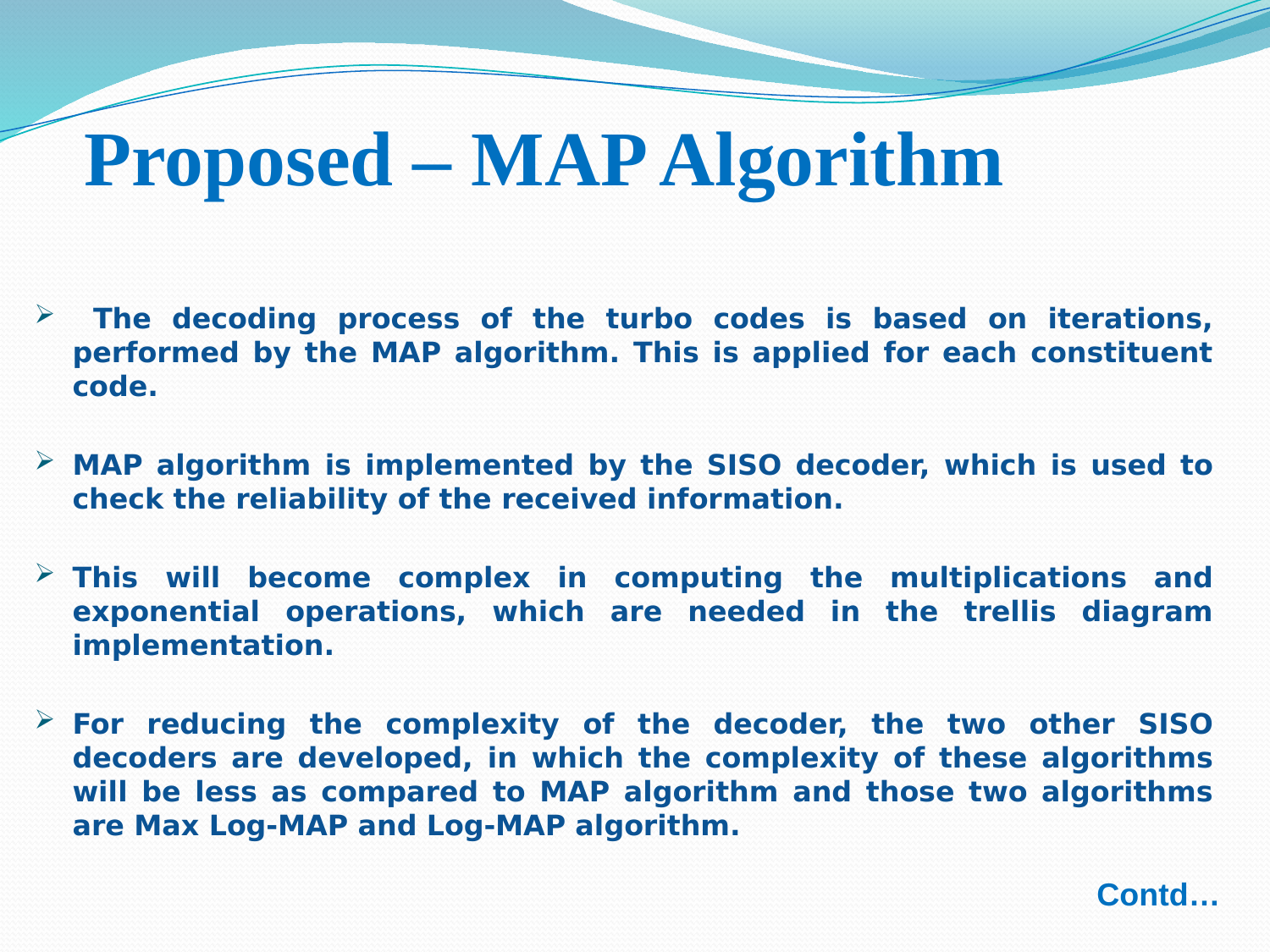

# Proposed – MAP Algorithm
 The decoding process of the turbo codes is based on iterations, performed by the MAP algorithm. This is applied for each constituent code.

MAP algorithm is implemented by the SISO decoder, which is used to check the reliability of the received information.

This will become complex in computing the multiplications and exponential operations, which are needed in the trellis diagram implementation.

For reducing the complexity of the decoder, the two other SISO decoders are developed, in which the complexity of these algorithms will be less as compared to MAP algorithm and those two algorithms are Max Log-MAP and Log-MAP algorithm.
Contd…